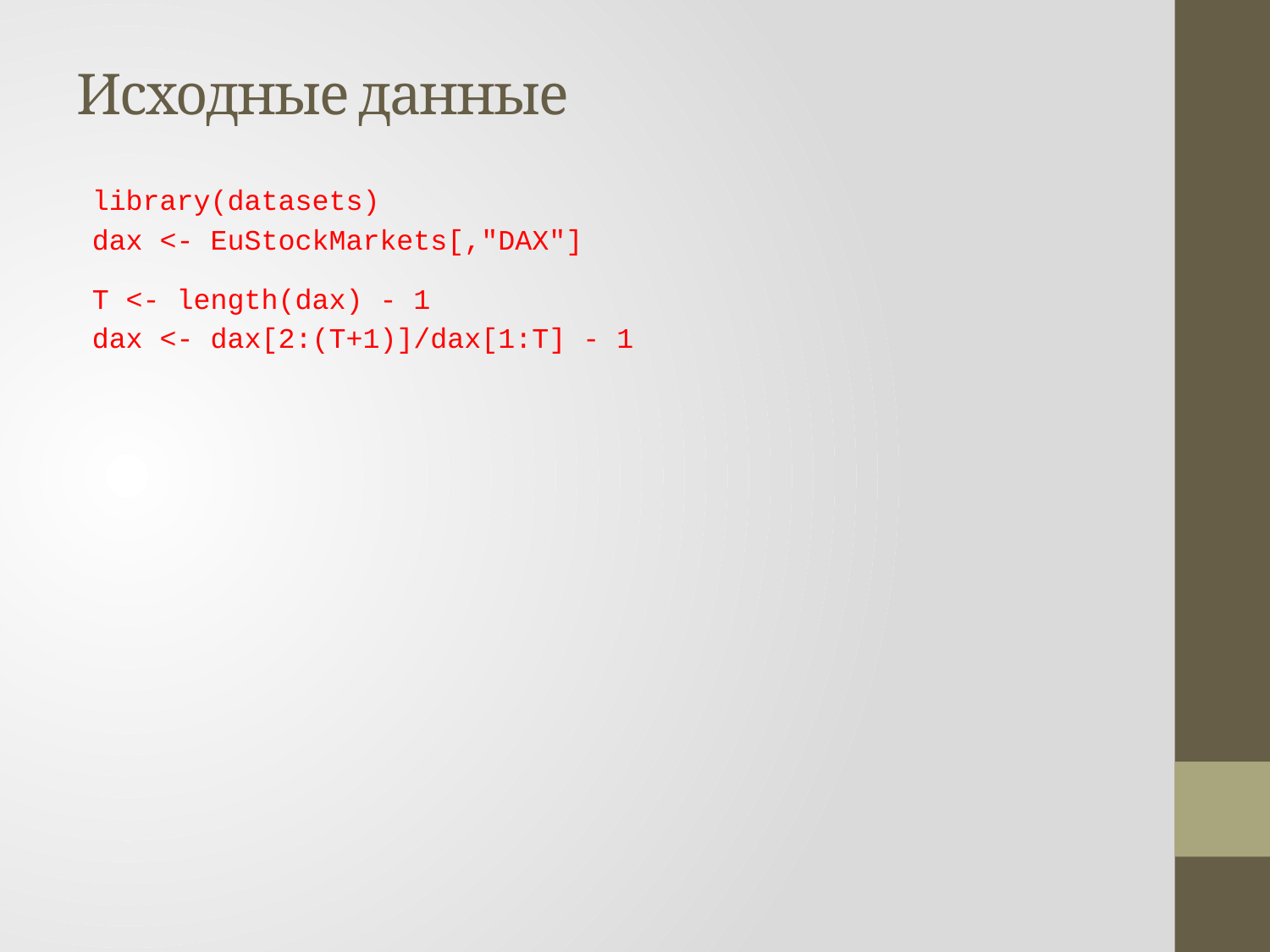

# Исходные данные
library(datasets)
dax <- EuStockMarkets[,"DAX"]

T <- length(dax) - 1
dax <- dax[2:(T+1)]/dax[1:T] - 1